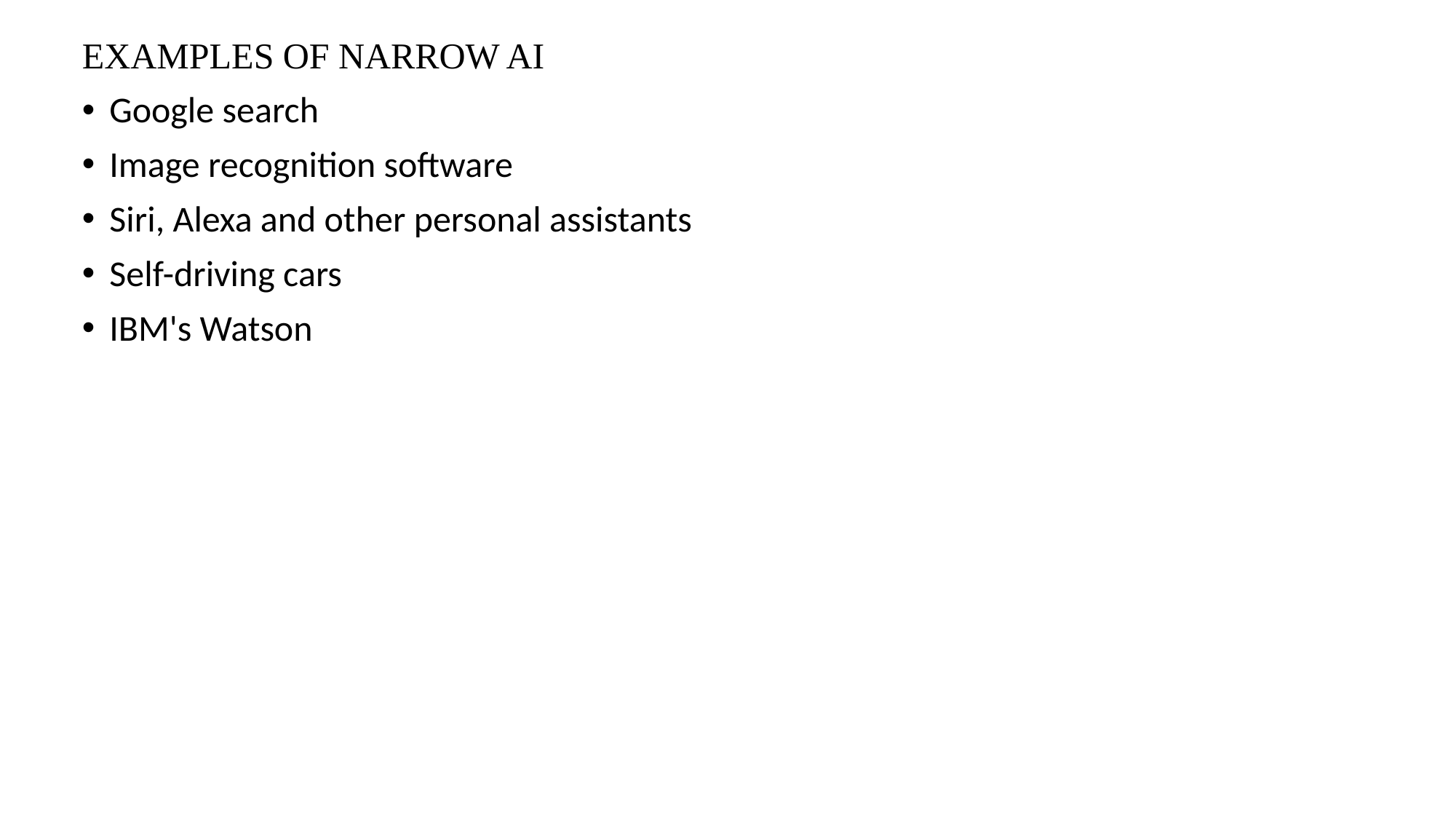

EXAMPLES OF NARROW AI
Google search
Image recognition software
Siri, Alexa and other personal assistants
Self-driving cars
IBM's Watson